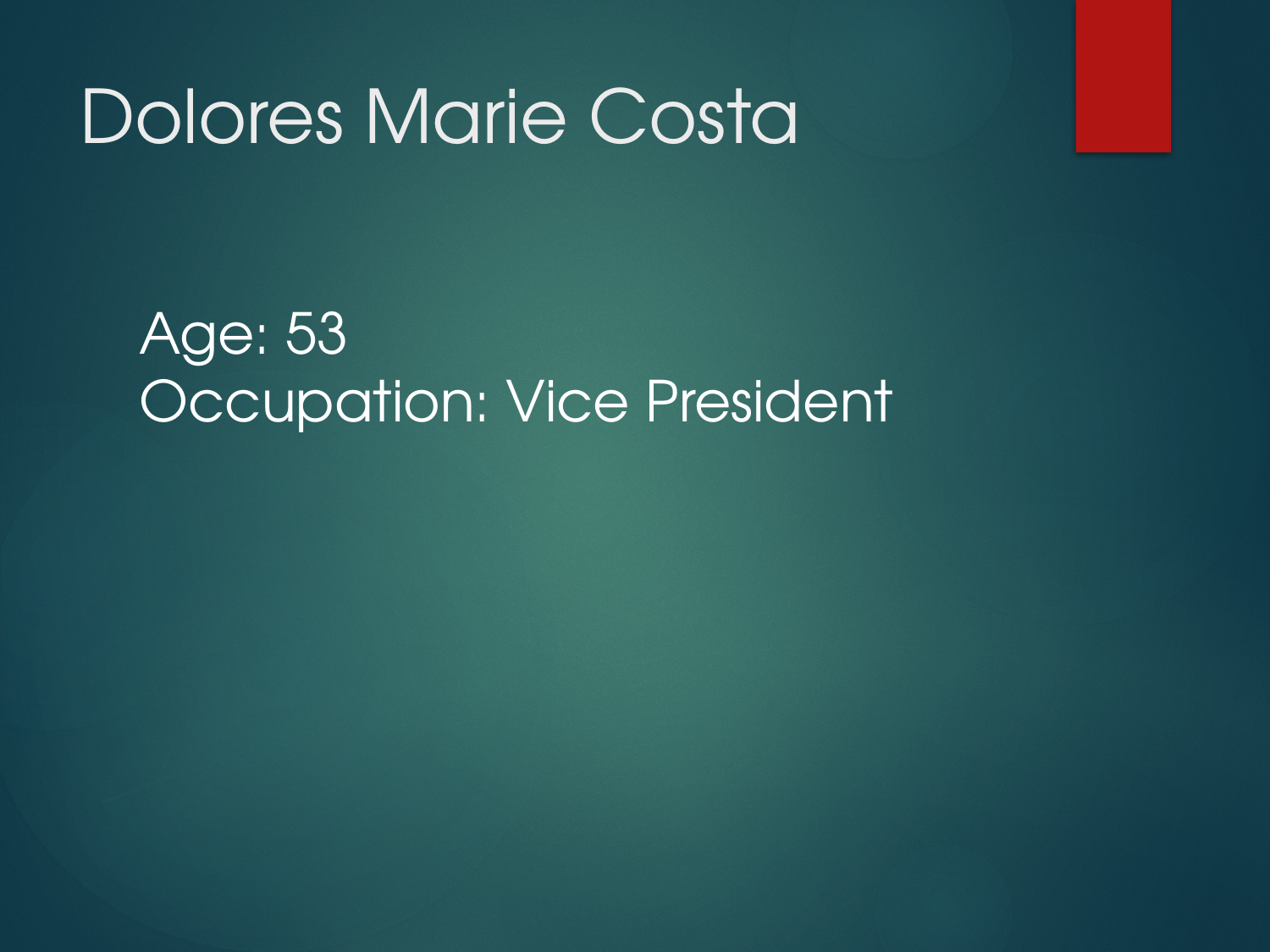

# Dolores Marie Costa

Age: 53
Occupation: Vice President